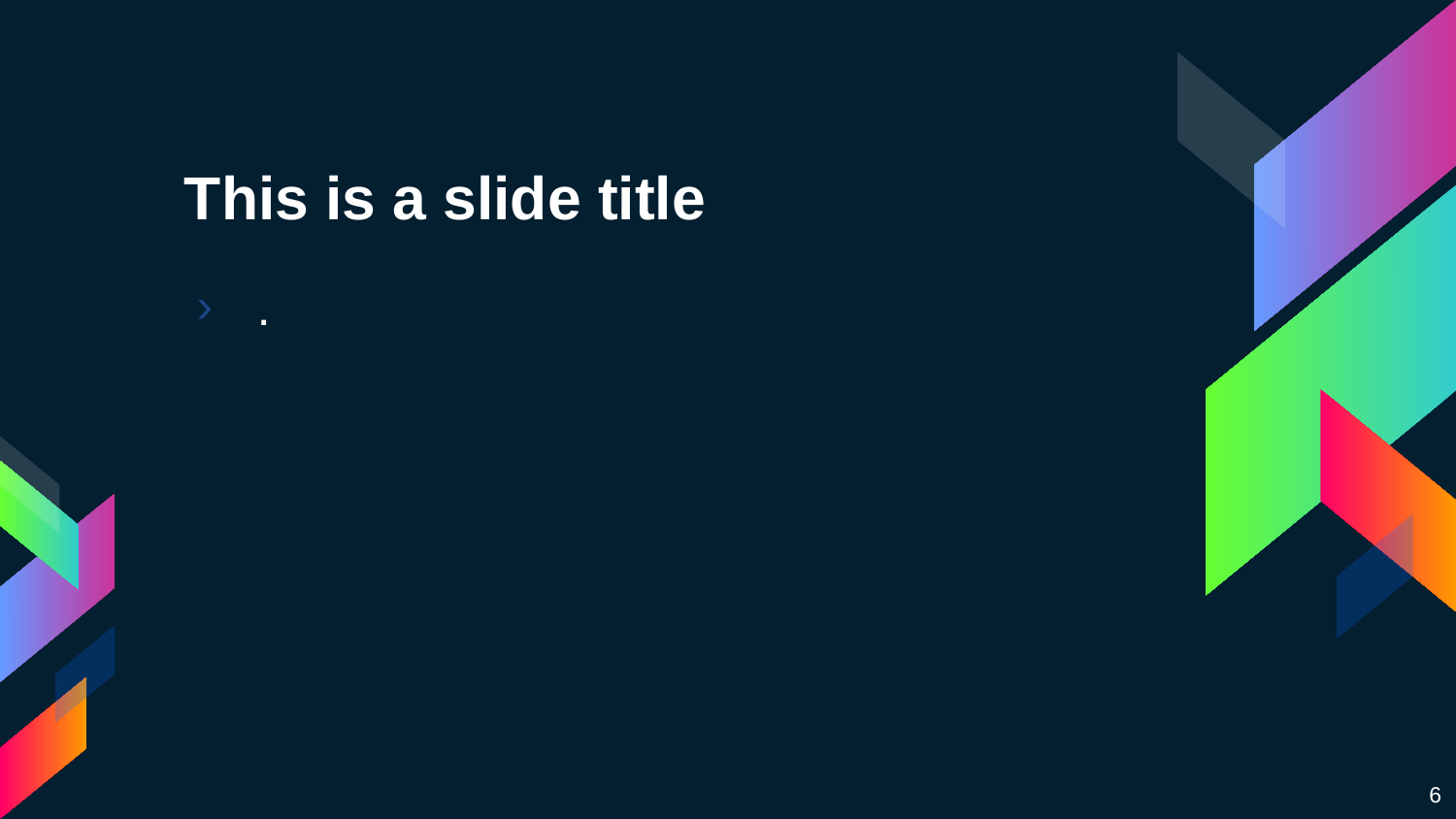

# This is a slide title
.
6